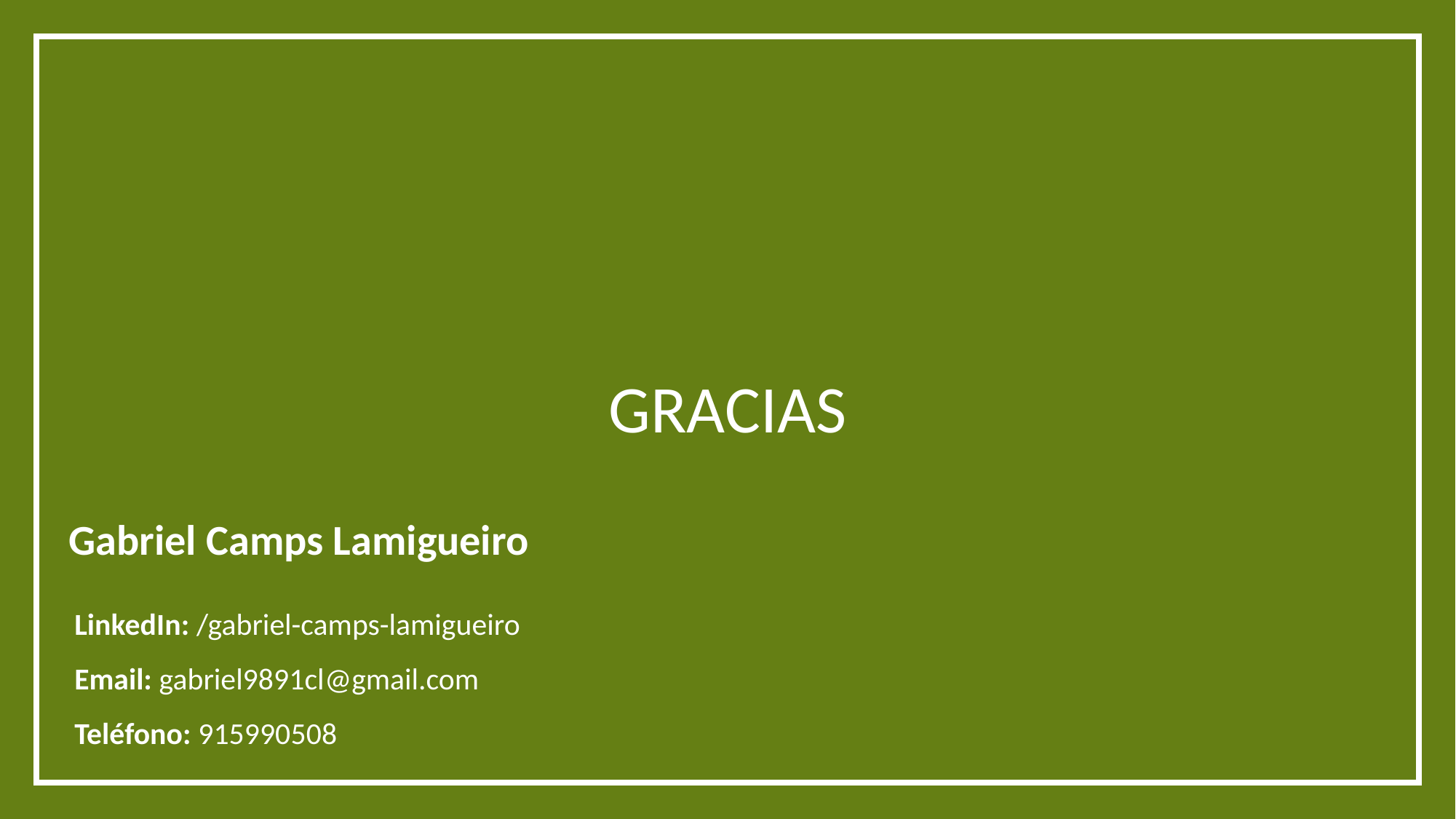

# Gracias
Gabriel Camps Lamigueiro
LinkedIn: /gabriel-camps-lamigueiro
Email: gabriel9891cl@gmail.com
Teléfono: 915990508